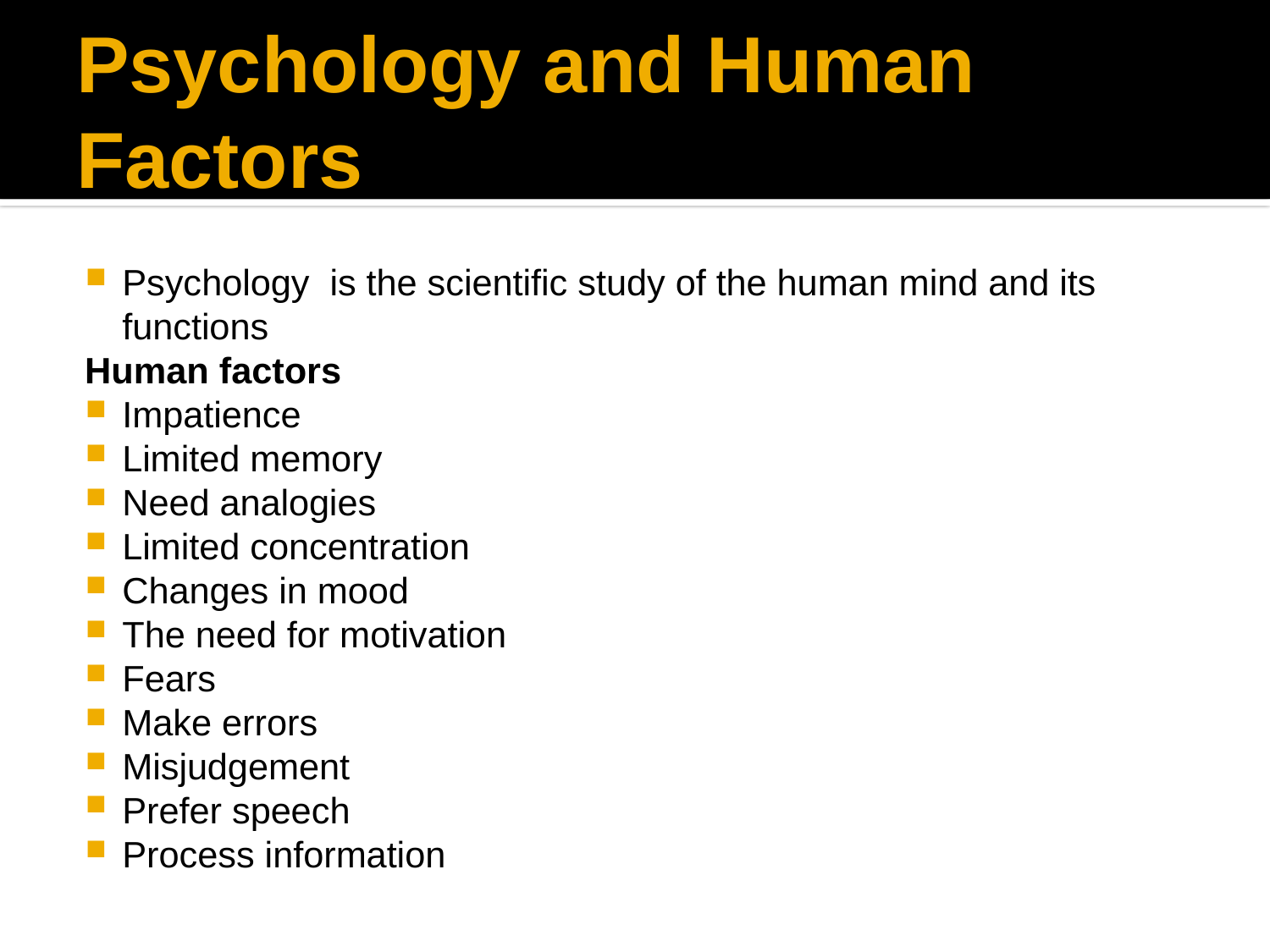

# Psychology and Human Factors
Psychology  is the scientific study of the human mind and its functions
Human factors
Impatience
Limited memory
Need analogies
Limited concentration
Changes in mood
The need for motivation
Fears
Make errors
Misjudgement
Prefer speech
Process information